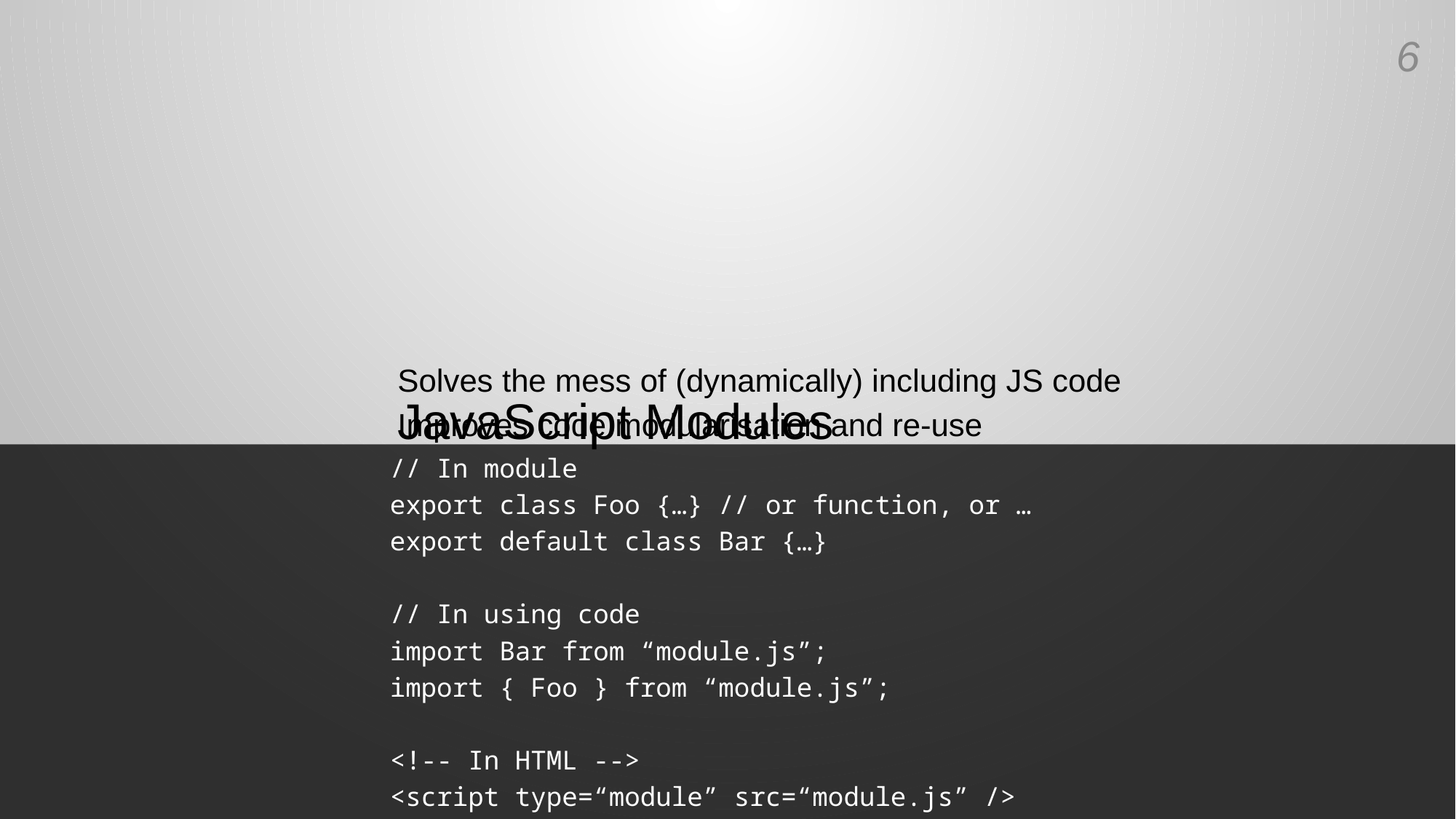

6
# JavaScript Modules
Solves the mess of (dynamically) including JS code
Improves code modularisation and re-use
// In module
export class Foo {…} // or function, or …
export default class Bar {…}

// In using code
import Bar from “module.js”;
import { Foo } from “module.js”;

<!-- In HTML -->
<script type=“module” src=“module.js” />